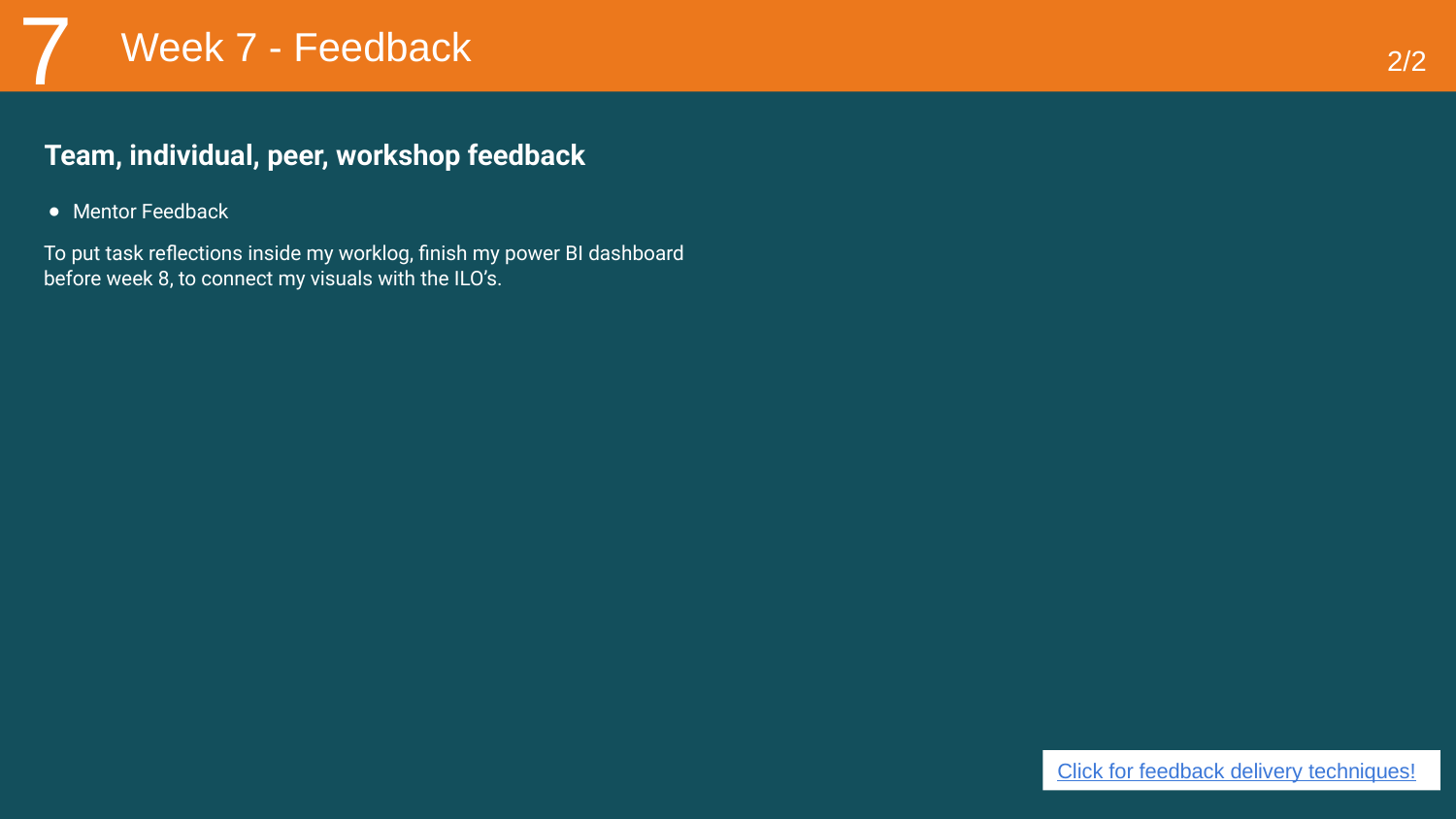

7
# Week 7 - Feedback
2/2
Team, individual, peer, workshop feedback
Mentor Feedback
To put task reflections inside my worklog, finish my power BI dashboard before week 8, to connect my visuals with the ILO’s.
Click for feedback delivery techniques!